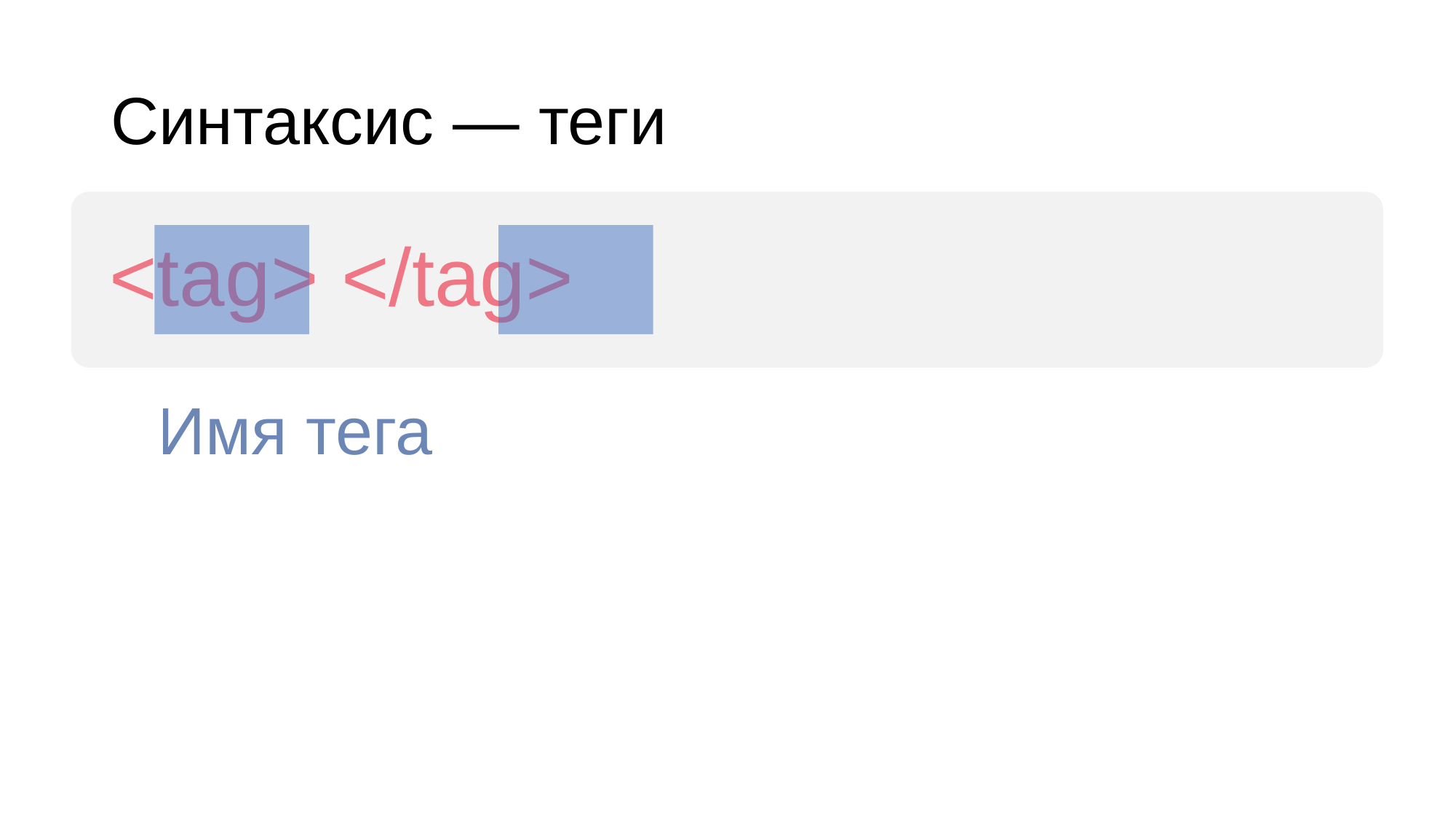

# Синтаксис — теги
<tag> </tag>

Имя тега